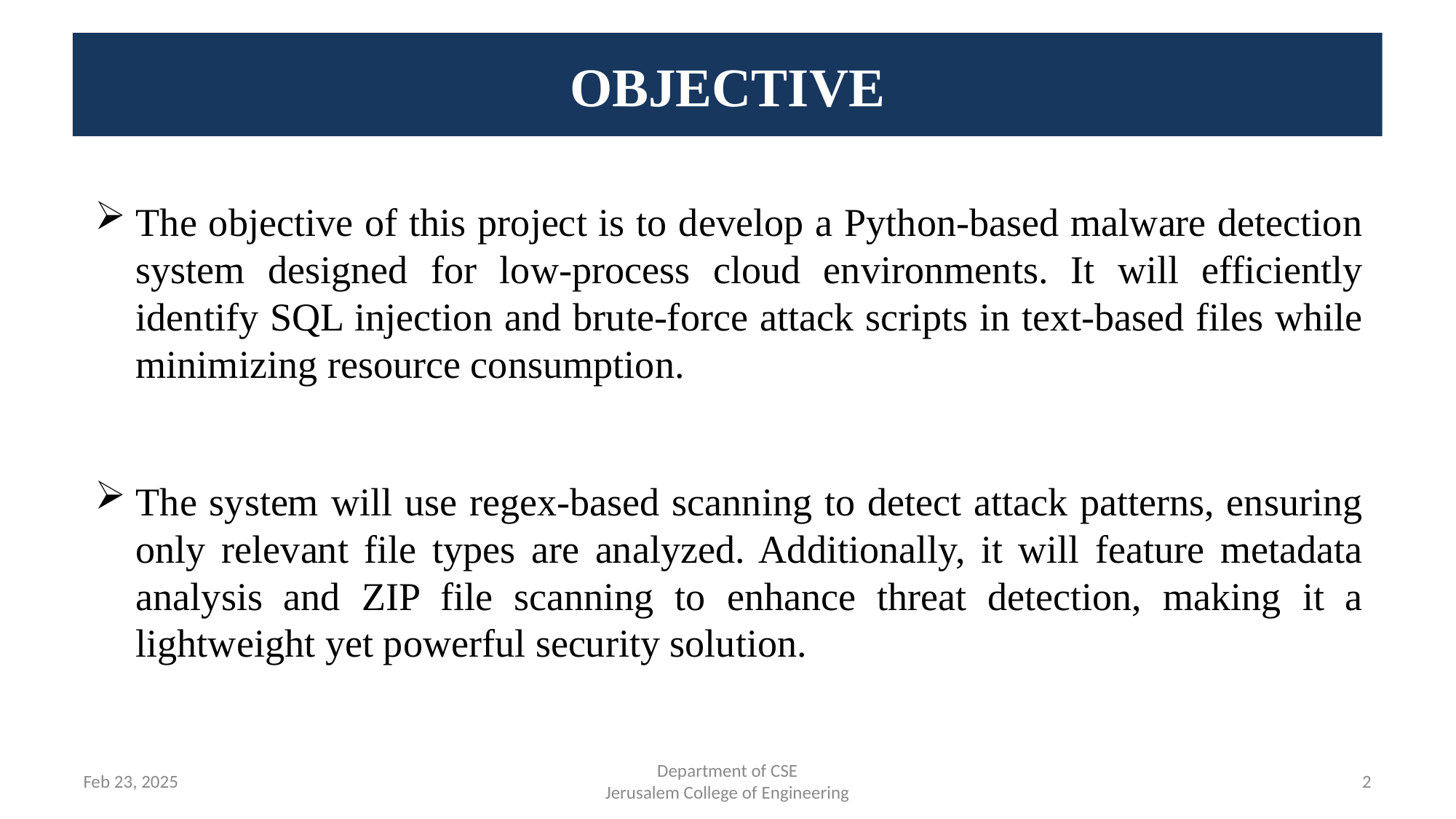

# OBJECTIVE
The objective of this project is to develop a Python-based malware detection system designed for low-process cloud environments. It will efficiently identify SQL injection and brute-force attack scripts in text-based files while minimizing resource consumption.

The system will use regex-based scanning to detect attack patterns, ensuring only relevant file types are analyzed. Additionally, it will feature metadata analysis and ZIP file scanning to enhance threat detection, making it a lightweight yet powerful security solution.
Feb 23, 2025
Department of CSE
Jerusalem College of Engineering
2